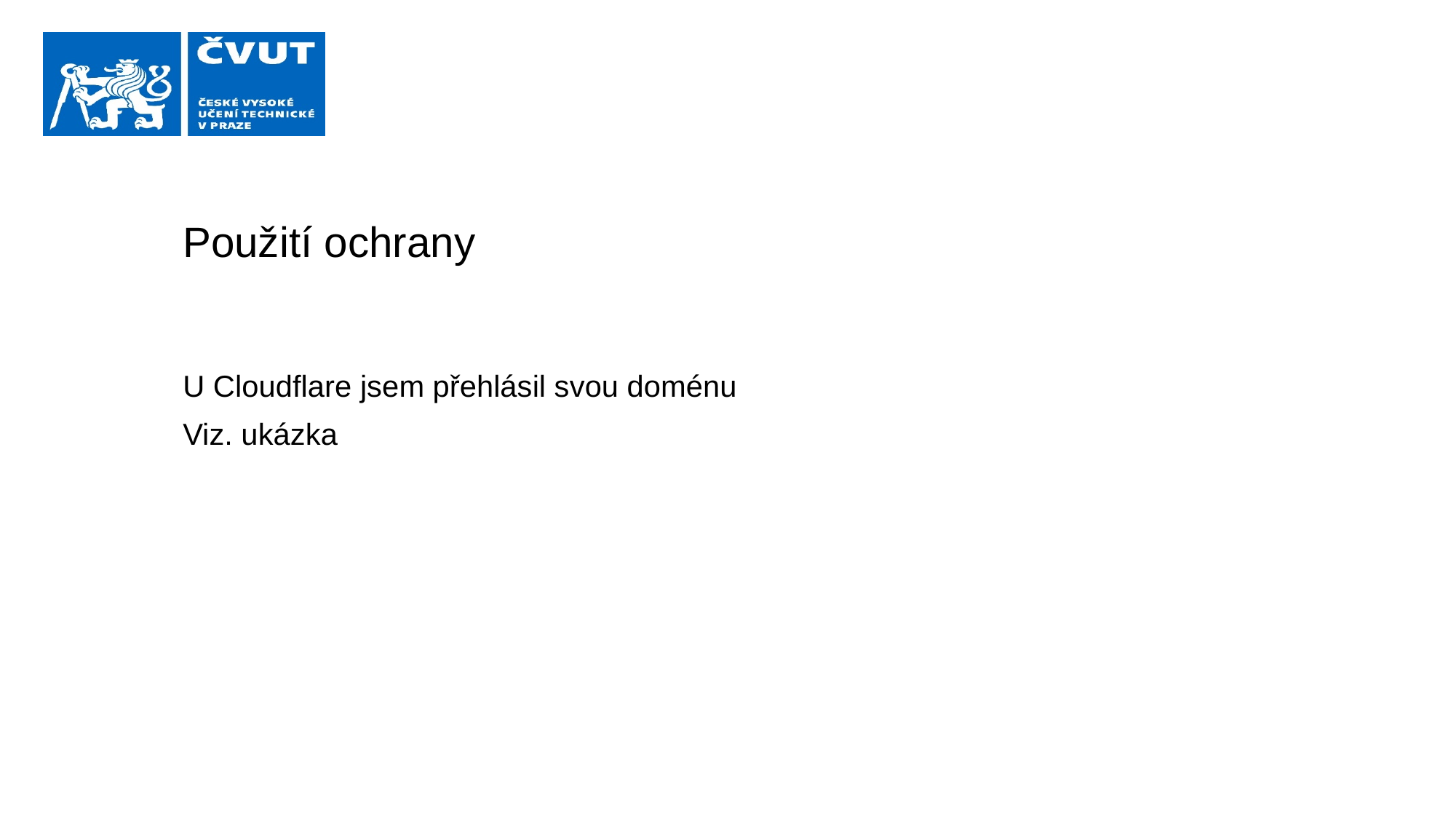

# Použití ochrany
U Cloudflare jsem přehlásil svou doménu
Viz. ukázka